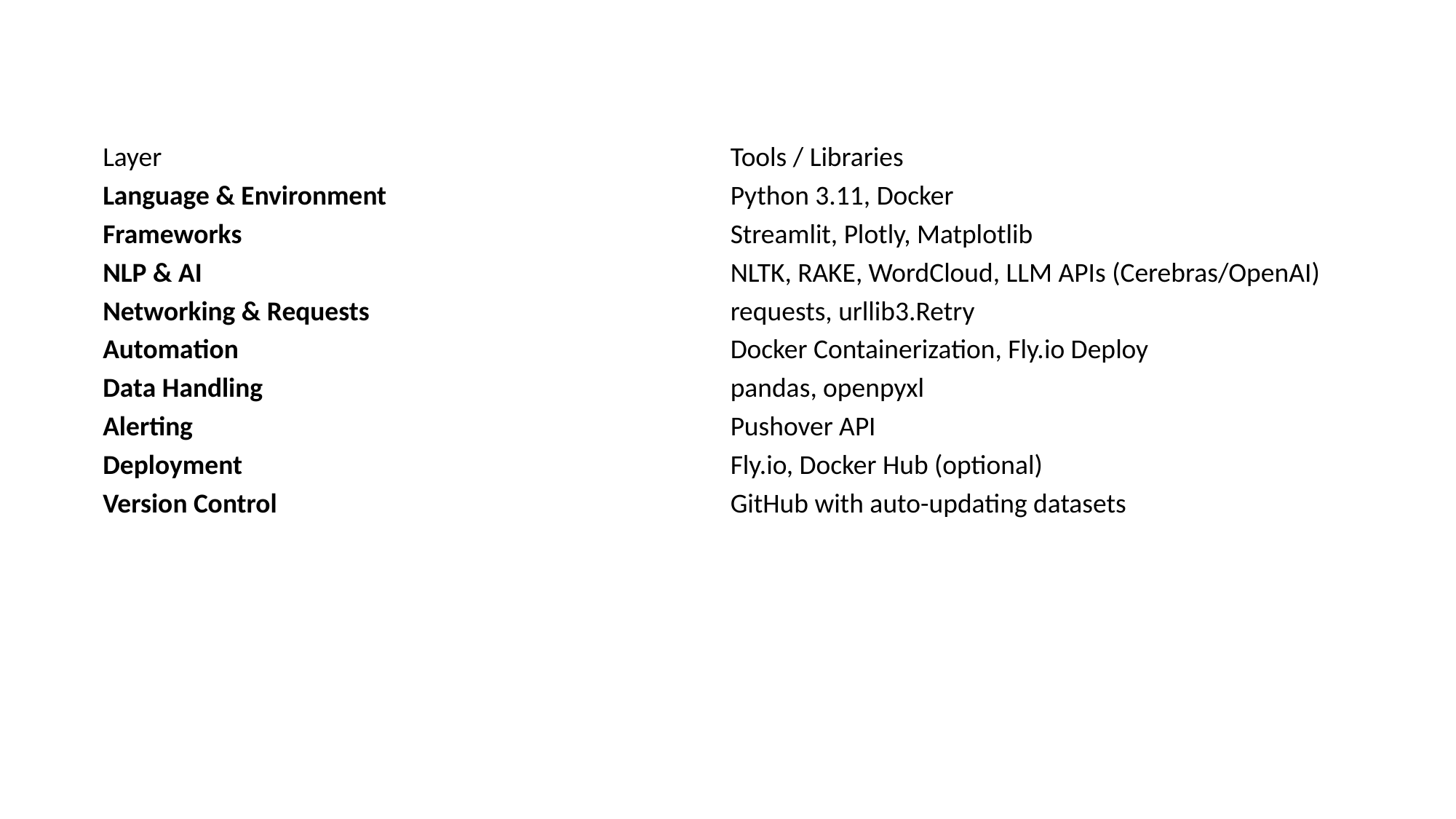

| Layer | Tools / Libraries |
| --- | --- |
| Language & Environment | Python 3.11, Docker |
| Frameworks | Streamlit, Plotly, Matplotlib |
| NLP & AI | NLTK, RAKE, WordCloud, LLM APIs (Cerebras/OpenAI) |
| Networking & Requests | requests, urllib3.Retry |
| Automation | Docker Containerization, Fly.io Deploy |
| Data Handling | pandas, openpyxl |
| Alerting | Pushover API |
| Deployment | Fly.io, Docker Hub (optional) |
| Version Control | GitHub with auto-updating datasets |